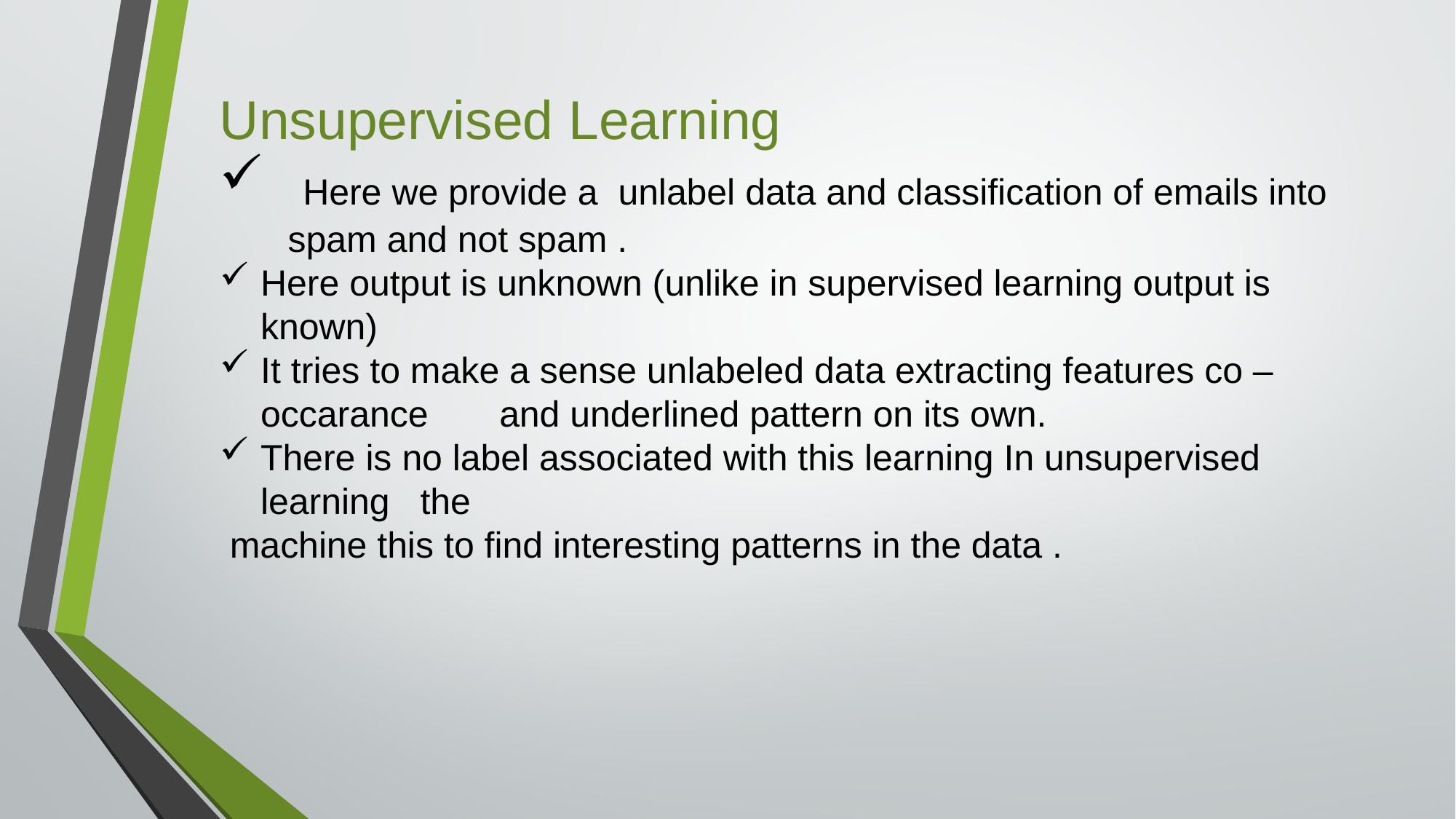

Unsupervised Learning
 Here we provide a  unlabel data and classification of emails into spam and not spam .
Here output is unknown (unlike in supervised learning output is known)
It tries to make a sense unlabeled data extracting features co – occarance       and underlined pattern on its own.
There is no label associated with this learning In unsupervised learning   the
 machine this to find interesting patterns in the data .